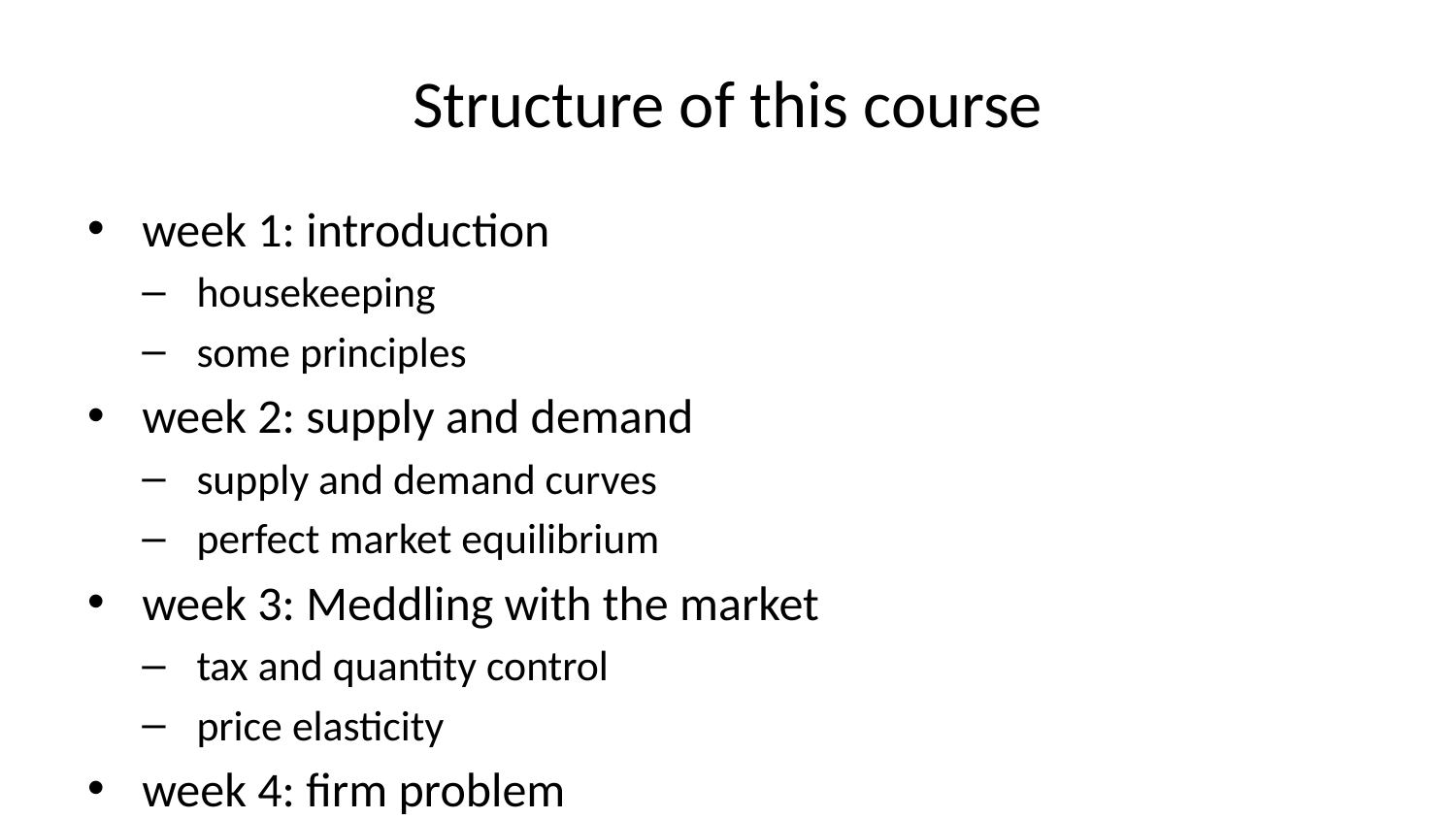

# Structure of this course
week 1: introduction
housekeeping
some principles
week 2: supply and demand
supply and demand curves
perfect market equilibrium
week 3: Meddling with the market
tax and quantity control
price elasticity
week 4: firm problem
production function
marginal cost and average cost
perfect competition